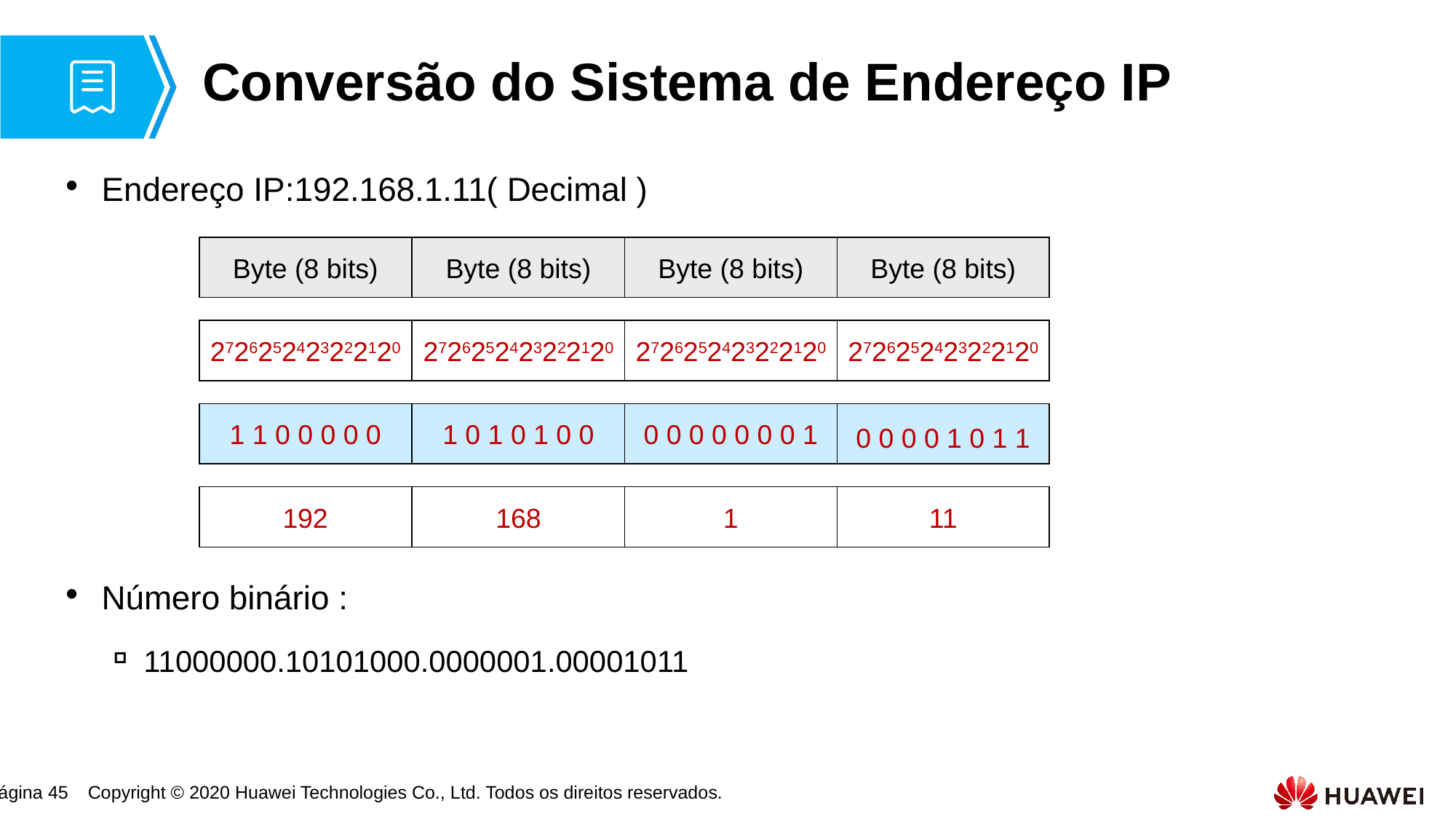

# Conversão do Sistema de Endereço IP
Endereço IP:192.168.1.11( Decimal )

Número binário :
11000000.10101000.0000001.00001011

Byte (8 bits)
Byte (8 bits)
Byte (8 bits)
Byte (8 bits)
2726252423222120
2726252423222120
2726252423222120
2726252423222120
1 1 0 0 0 0 0
1 0 1 0 1 0 0
0 0 0 0 0 0 0 1
0 0 0 0 1 0 1 1
192
168
1
11